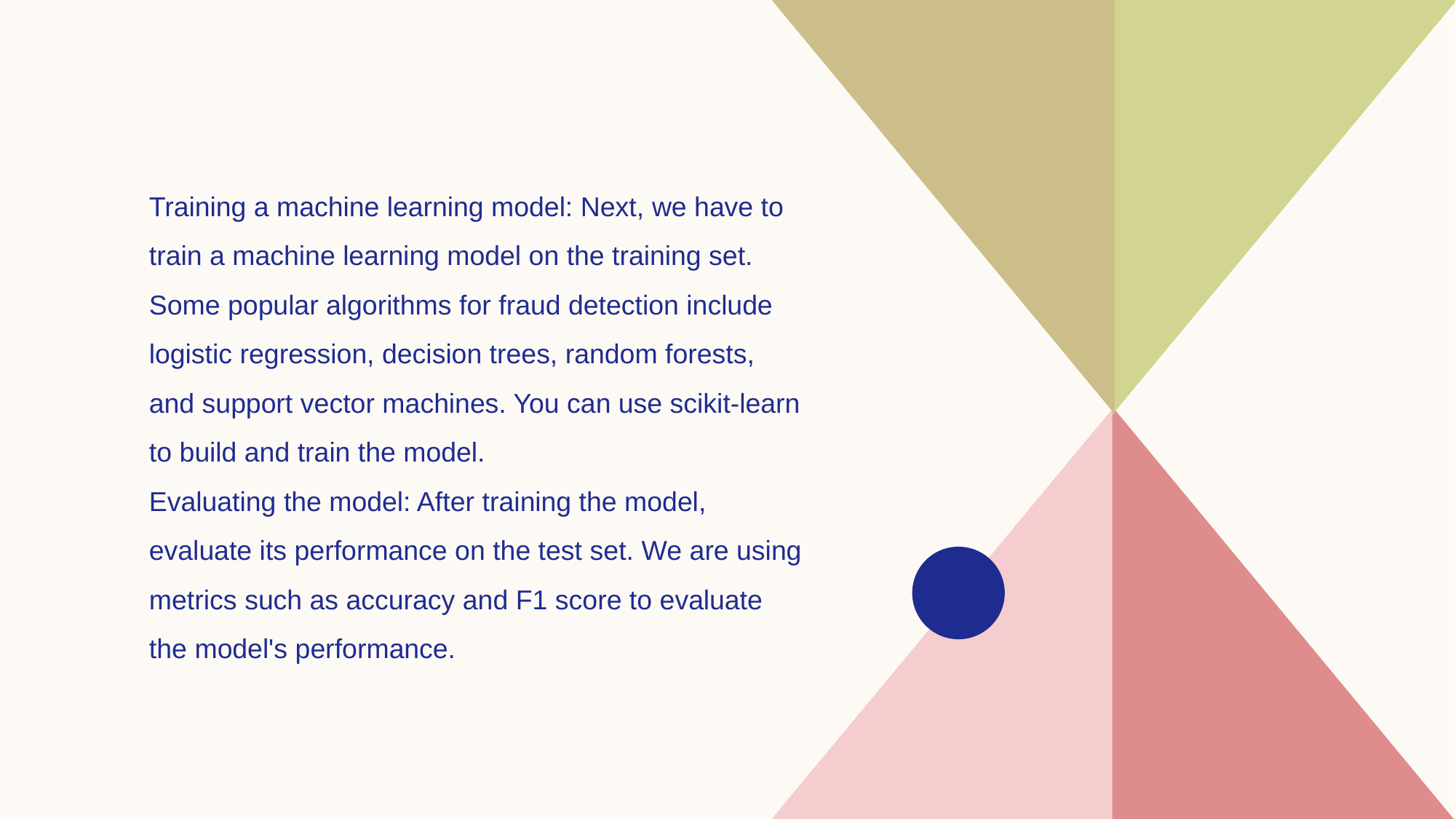

Training a machine learning model: Next, we have to train a machine learning model on the training set. Some popular algorithms for fraud detection include logistic regression, decision trees, random forests, and support vector machines. You can use scikit-learn to build and train the model.
Evaluating the model: After training the model, evaluate its performance on the test set. We are using metrics such as accuracy and F1 score to evaluate the model's performance.
#